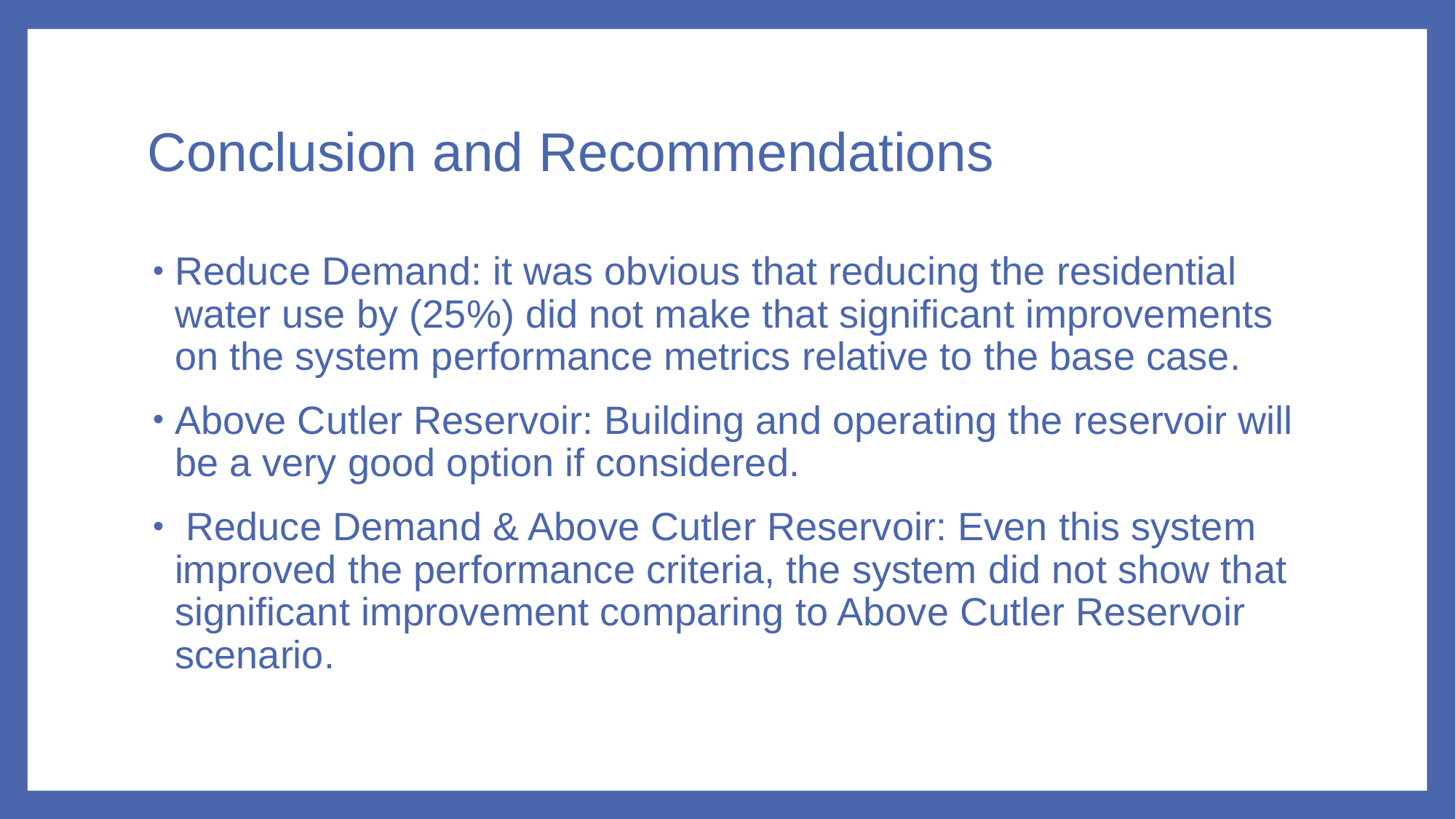

# Conclusion and Recommendations
Reduce Demand: it was obvious that reducing the residential water use by (25%) did not make that significant improvements on the system performance metrics relative to the base case.
Above Cutler Reservoir: Building and operating the reservoir will be a very good option if considered.
 Reduce Demand & Above Cutler Reservoir: Even this system improved the performance criteria, the system did not show that significant improvement comparing to Above Cutler Reservoir scenario.